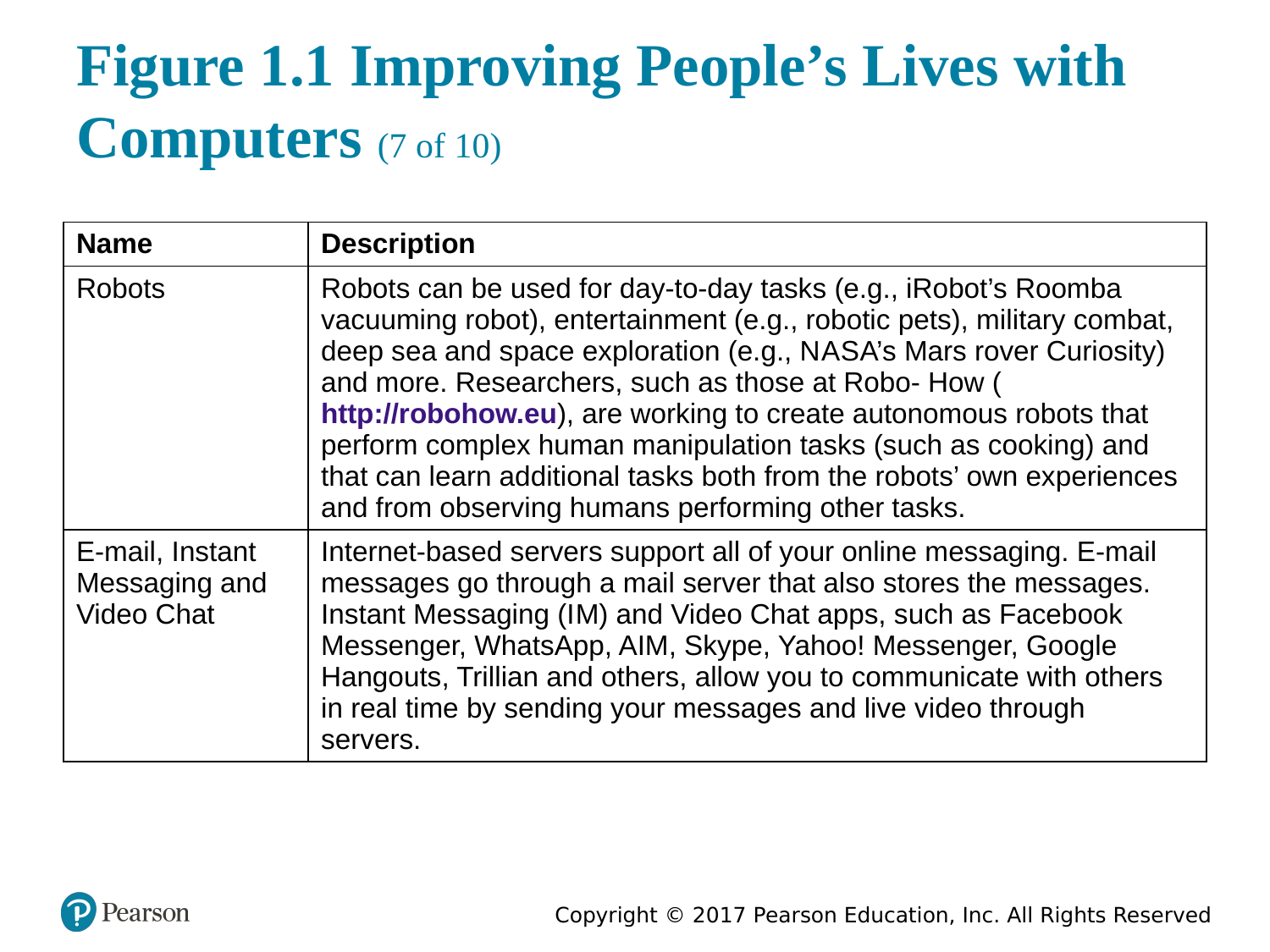

# Figure 1.1 Improving People’s Lives with Computers (7 of 10)
| Name | Description |
| --- | --- |
| Robots | Robots can be used for day-to-day tasks (e.g., iRobot’s Roomba vacuuming robot), entertainment (e.g., robotic pets), military combat, deep sea and space exploration (e.g., N A S A’s Mars rover Curiosity) and more. Researchers, such as those at Robo- How (http://robohow.eu), are working to create autonomous robots that perform complex human manipulation tasks (such as cooking) and that can learn additional tasks both from the robots’ own experiences and from observing humans performing other tasks. |
| E-mail, Instant Messaging and Video Chat | Internet-based servers support all of your online messaging. E-mail messages go through a mail server that also stores the messages. Instant Messaging (I M) and Video Chat apps, such as Facebook Messenger, WhatsApp, AIM, Skype, Yahoo! Messenger, Google Hangouts, Trillian and others, allow you to communicate with others in real time by sending your messages and live video through servers. |